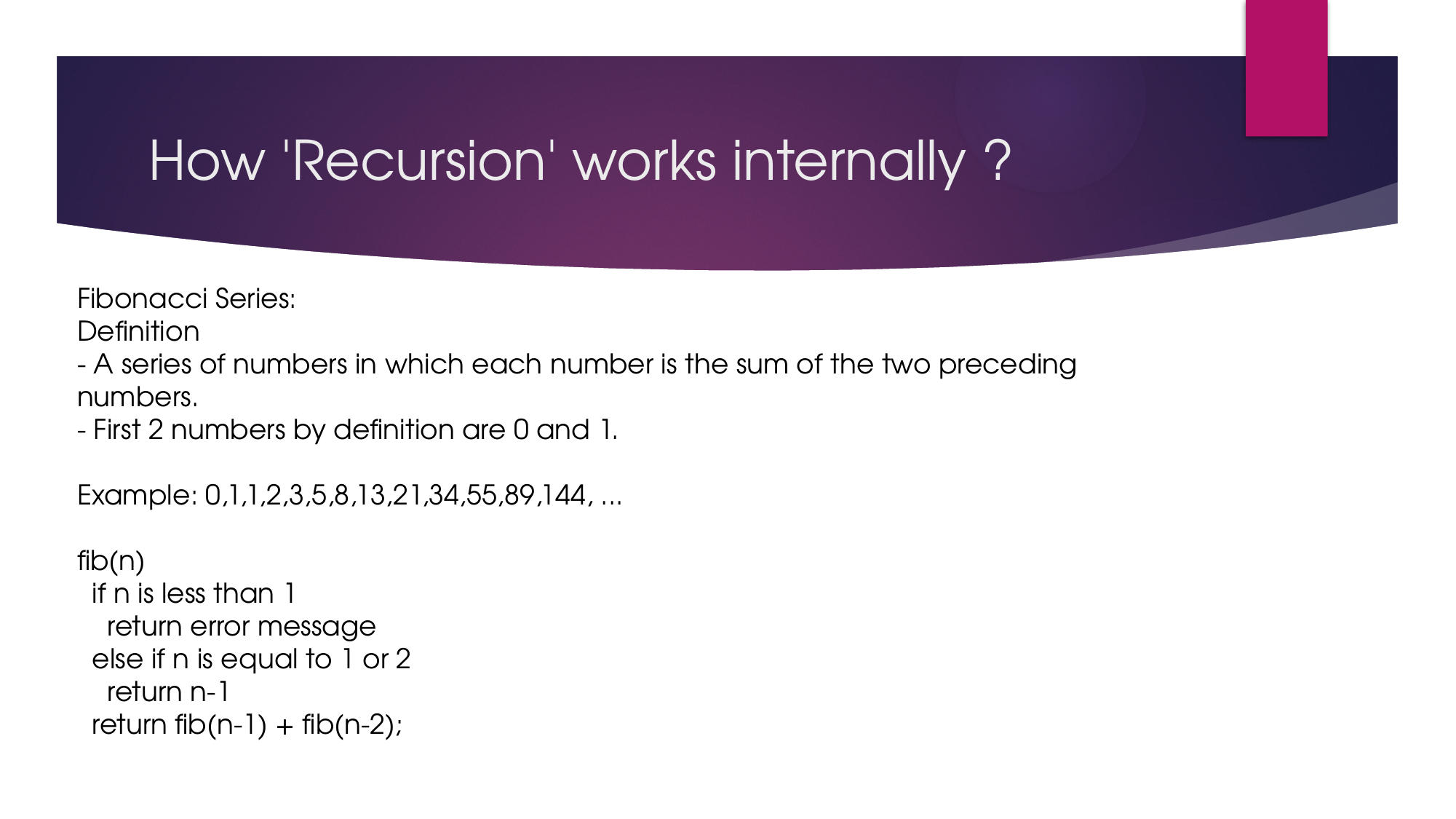

# How 'Recursion' works internally ?
Fibonacci Series:
Definition
- A series of numbers in which each number is the sum of the two preceding
numbers.
- First 2 numbers by definition are 0 and 1.

Example: 0,1,1,2,3,5,8,13,21,34,55,89,144, ...

fib(n)
  if n is less than 1
    return error message
  else if n is equal to 1 or 2
    return n-1
  return fib(n-1) + fib(n-2);